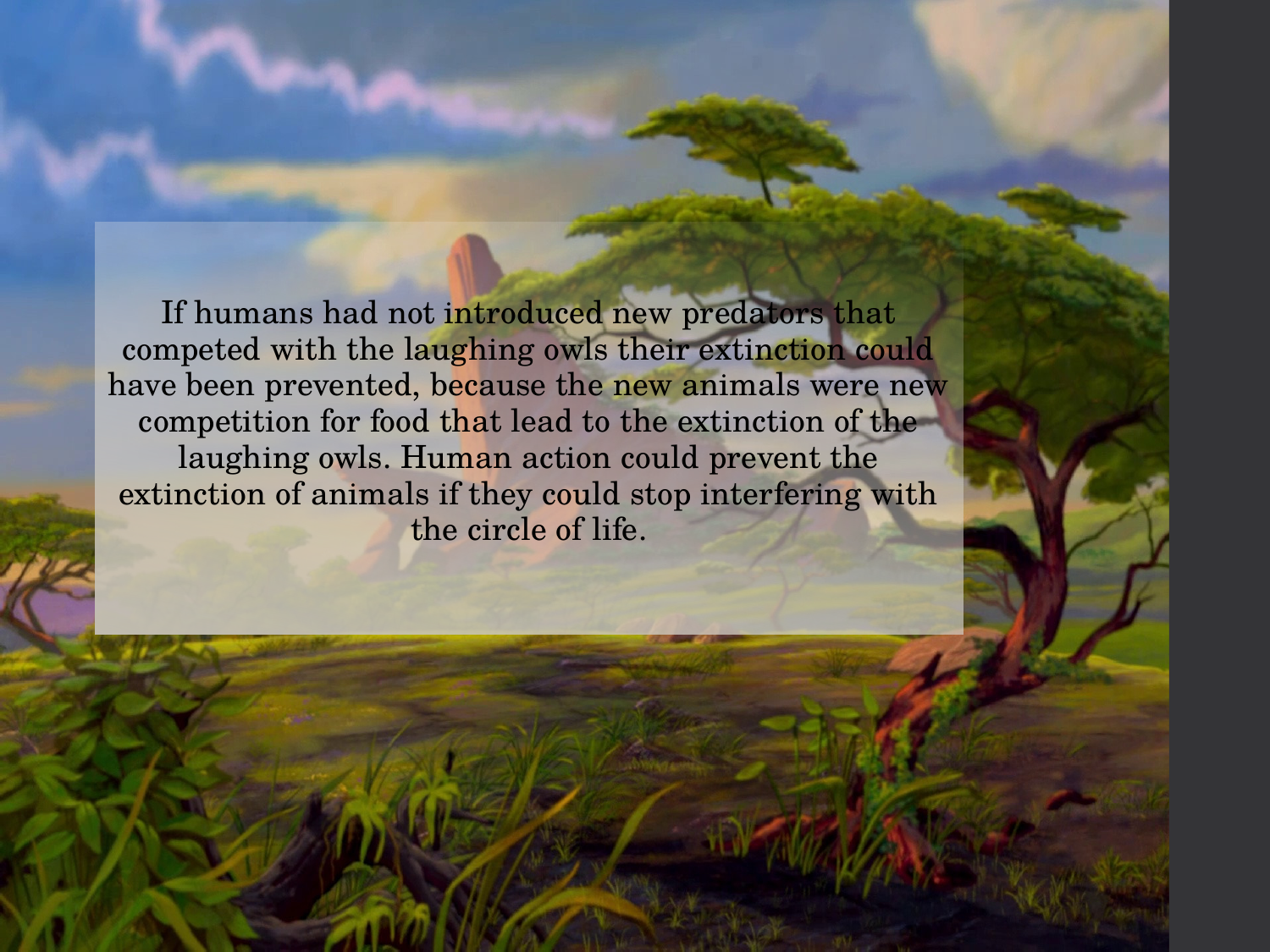

If humans had not introduced new predators that competed with the laughing owls their extinction could have been prevented, because the new animals were new competition for food that lead to the extinction of the laughing owls. Human action could prevent the extinction of animals if they could stop interfering with the circle of life.